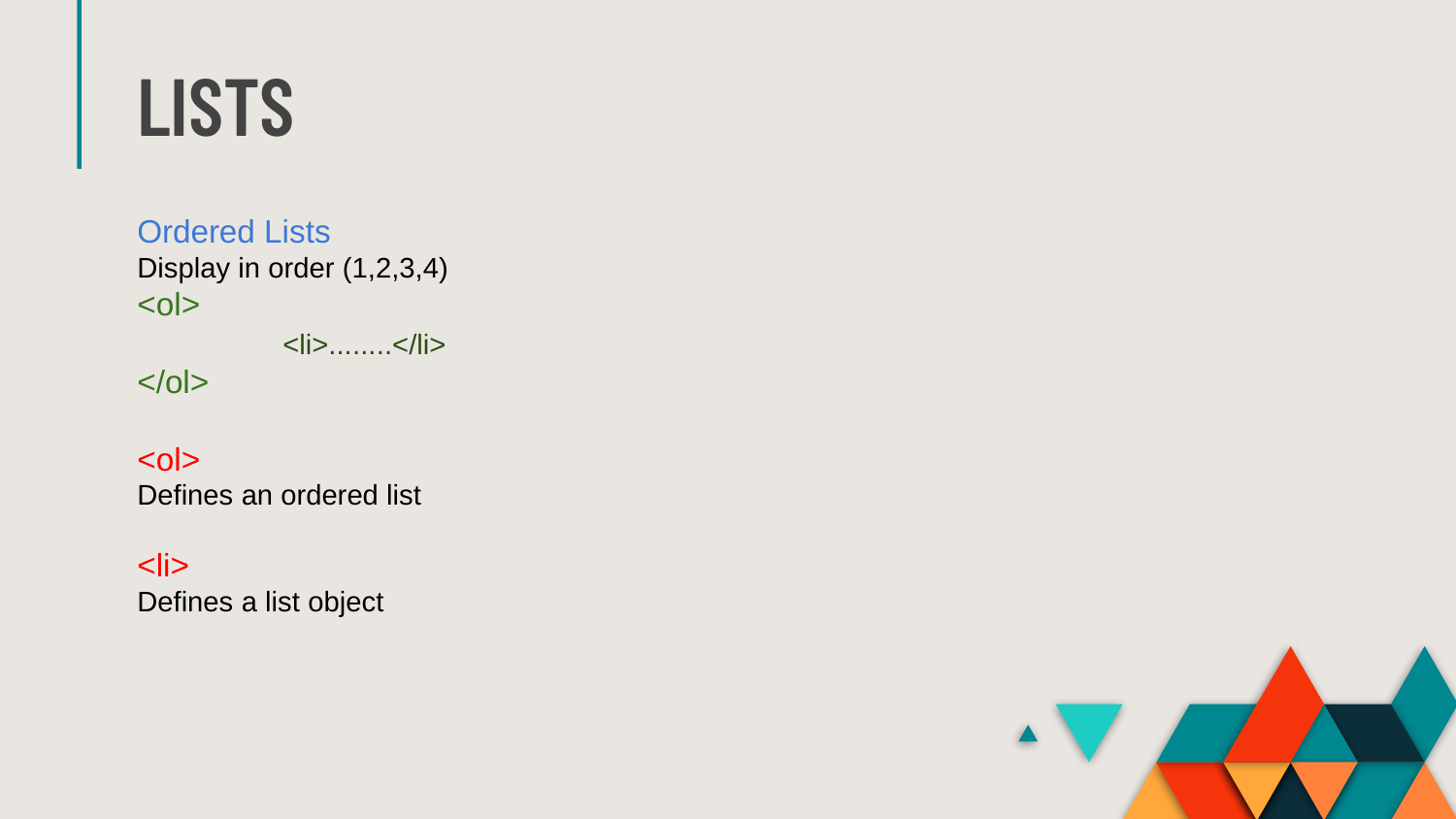

# LISTS
Ordered Lists
Display in order (1,2,3,4)
<ol>
	<li>........</li>
</ol>

<ol>
Defines an ordered list

<li>
Defines a list object